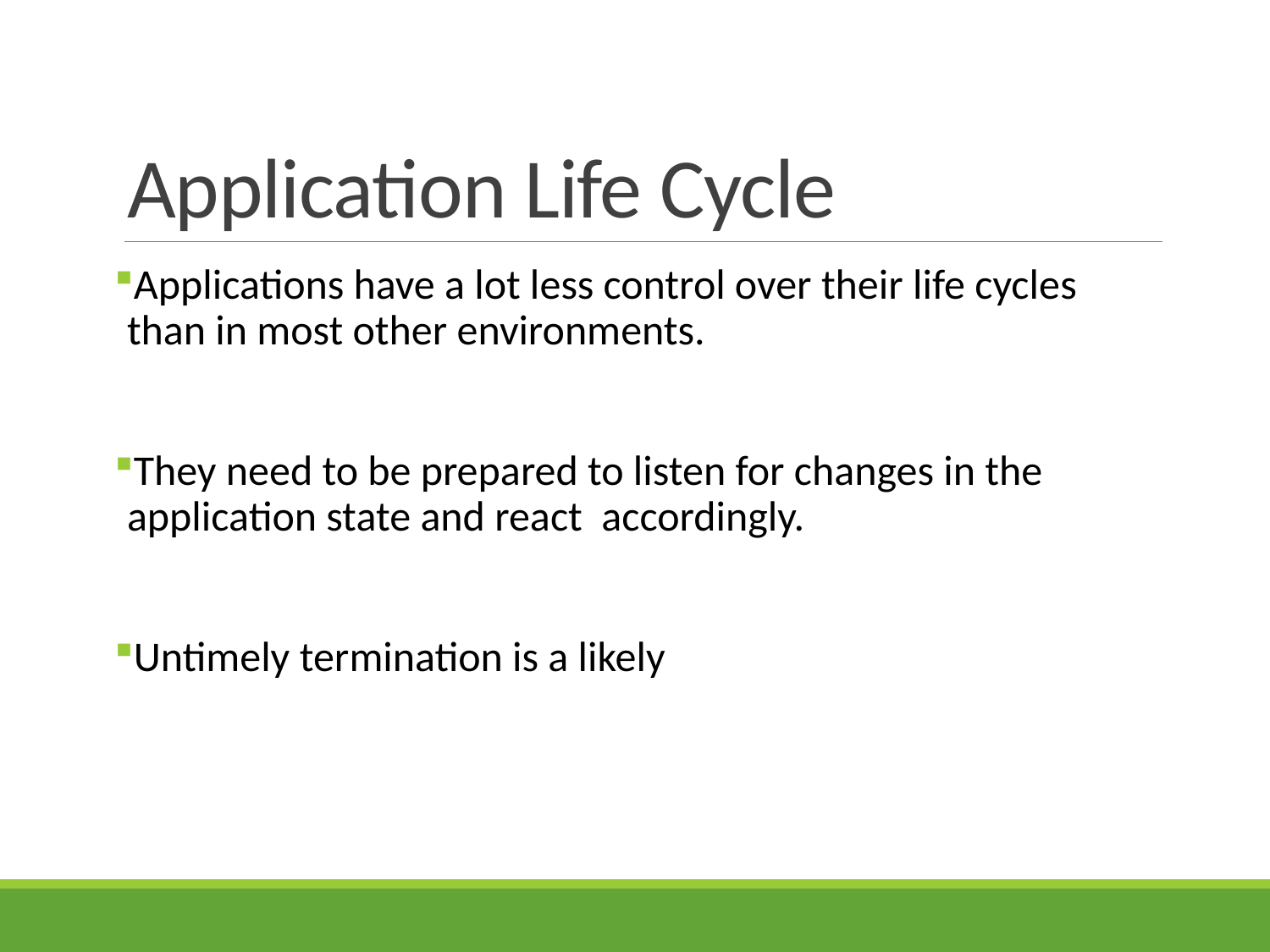

# Application Life Cycle
Applications have a lot less control over their life cycles  than in most other environments.

They need to be prepared to listen for changes in the  application state and react  accordingly.

Untimely termination is a likely